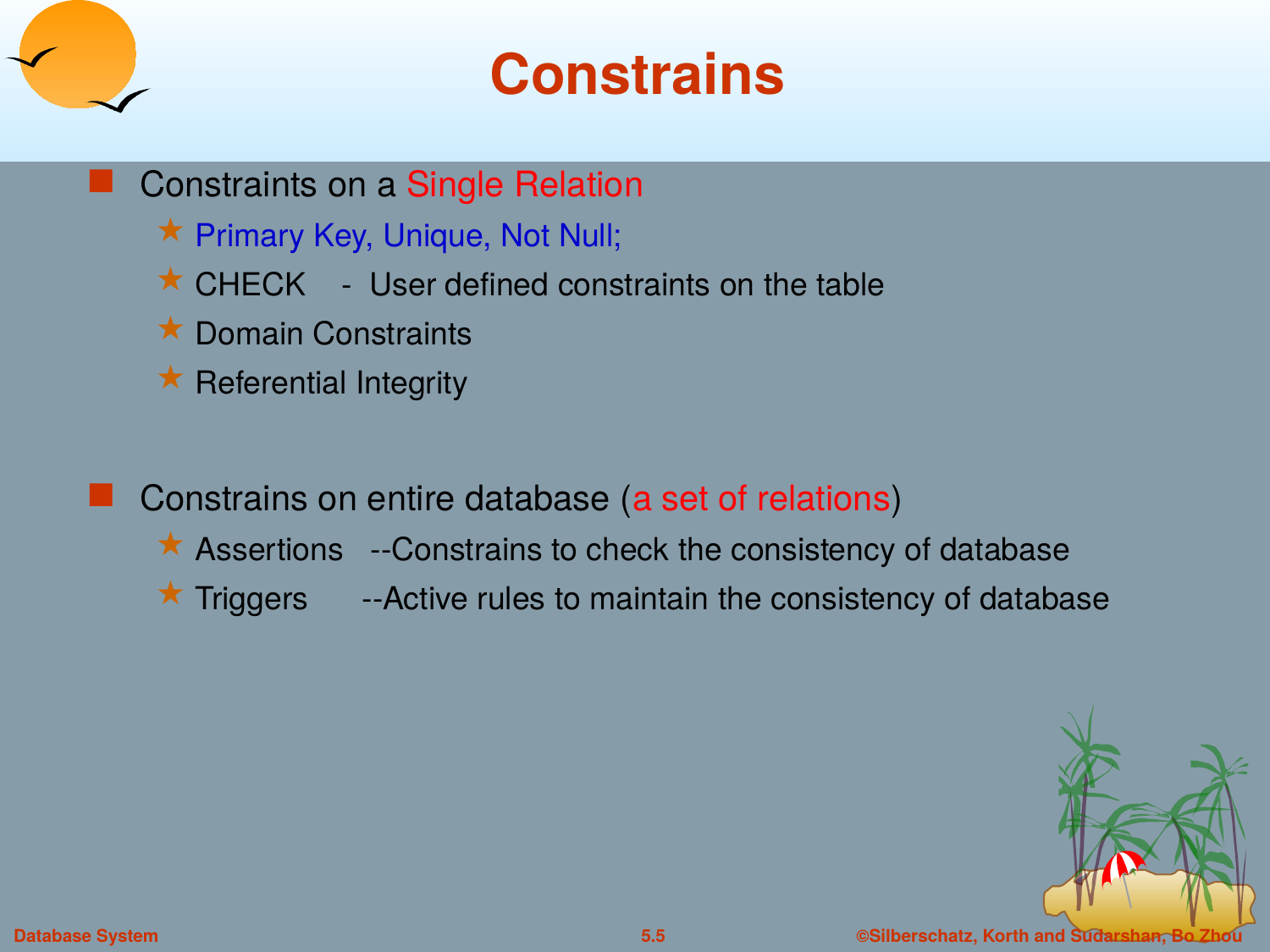

# Constrains
Constraints on a Single Relation
Primary Key, Unique, Not Null;
CHECK    -  User defined constraints on the table
Domain Constraints
Referential Integrity

Constrains on entire database (a set of relations)
Assertions   --Constrains to check the consistency of database
Triggers      --Active rules to maintain the consistency of database